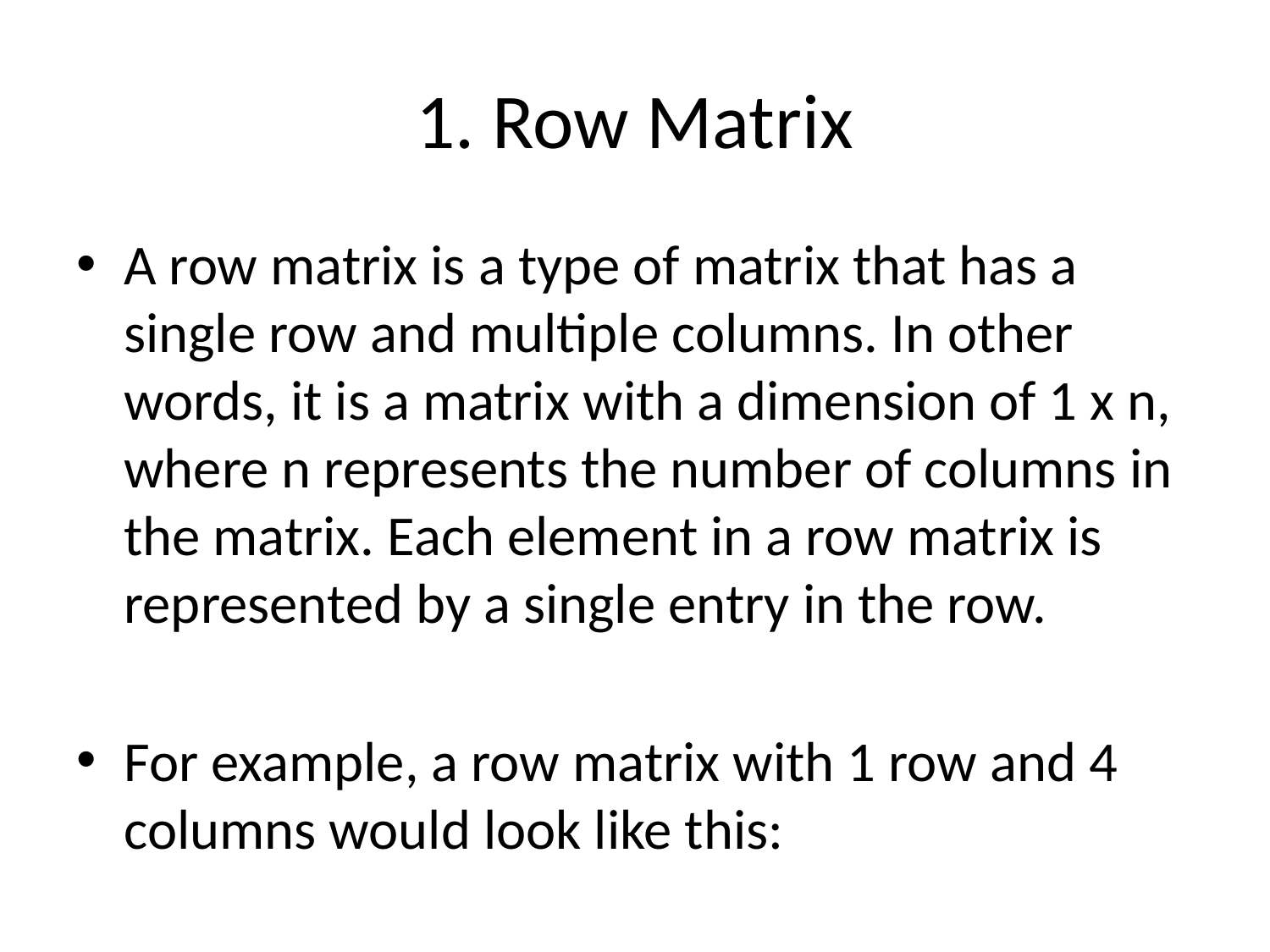

# 1. Row Matrix
A row matrix is a type of matrix that has a single row and multiple columns. In other words, it is a matrix with a dimension of 1 x n, where n represents the number of columns in the matrix. Each element in a row matrix is represented by a single entry in the row.

For example, a row matrix with 1 row and 4 columns would look like this:

[a1, a2, a3, a4]

Where a1, a2, a3, and a4 are the individual elements in the row matrix.